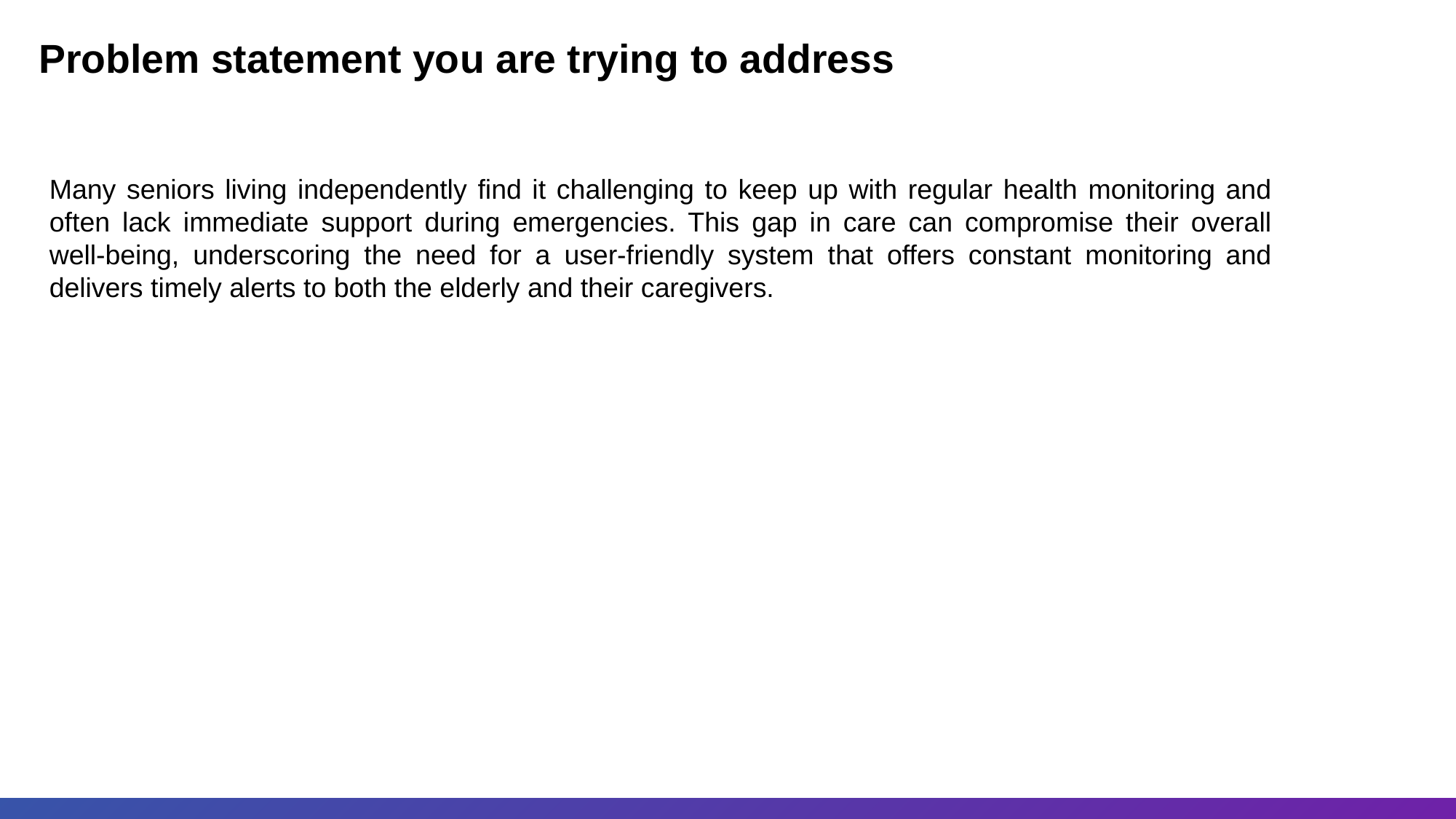

Problem statement you are trying to address
Many seniors living independently find it challenging to keep up with regular health monitoring and often lack immediate support during emergencies. This gap in care can compromise their overall well-being, underscoring the need for a user-friendly system that offers constant monitoring and delivers timely alerts to both the elderly and their caregivers.